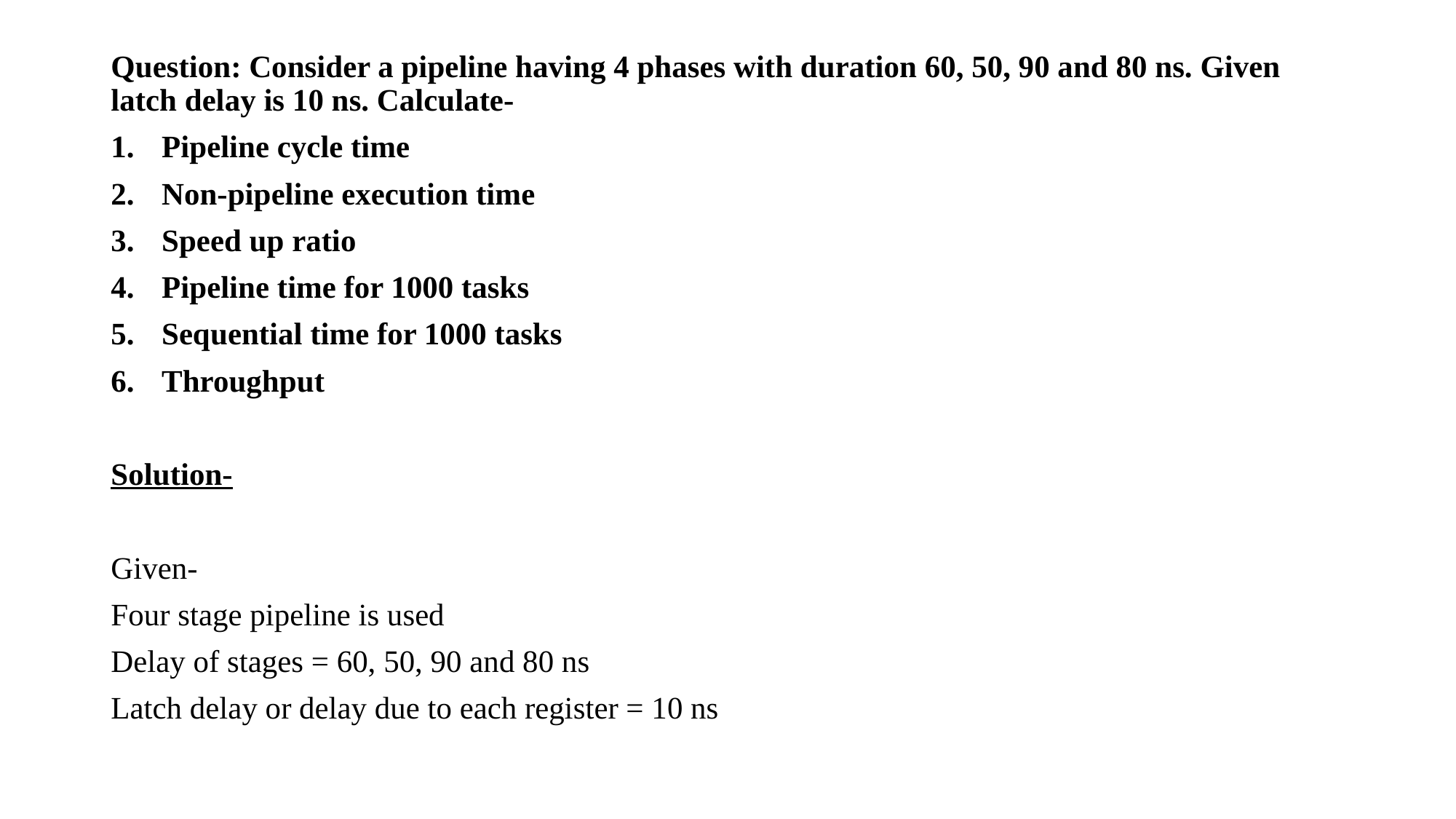

Question: Consider a pipeline having 4 phases with duration 60, 50, 90 and 80 ns. Given latch delay is 10 ns. Calculate-
Pipeline cycle time
Non-pipeline execution time
Speed up ratio
Pipeline time for 1000 tasks
Sequential time for 1000 tasks
Throughput

Solution-

Given-
Four stage pipeline is used
Delay of stages = 60, 50, 90 and 80 ns
Latch delay or delay due to each register = 10 ns